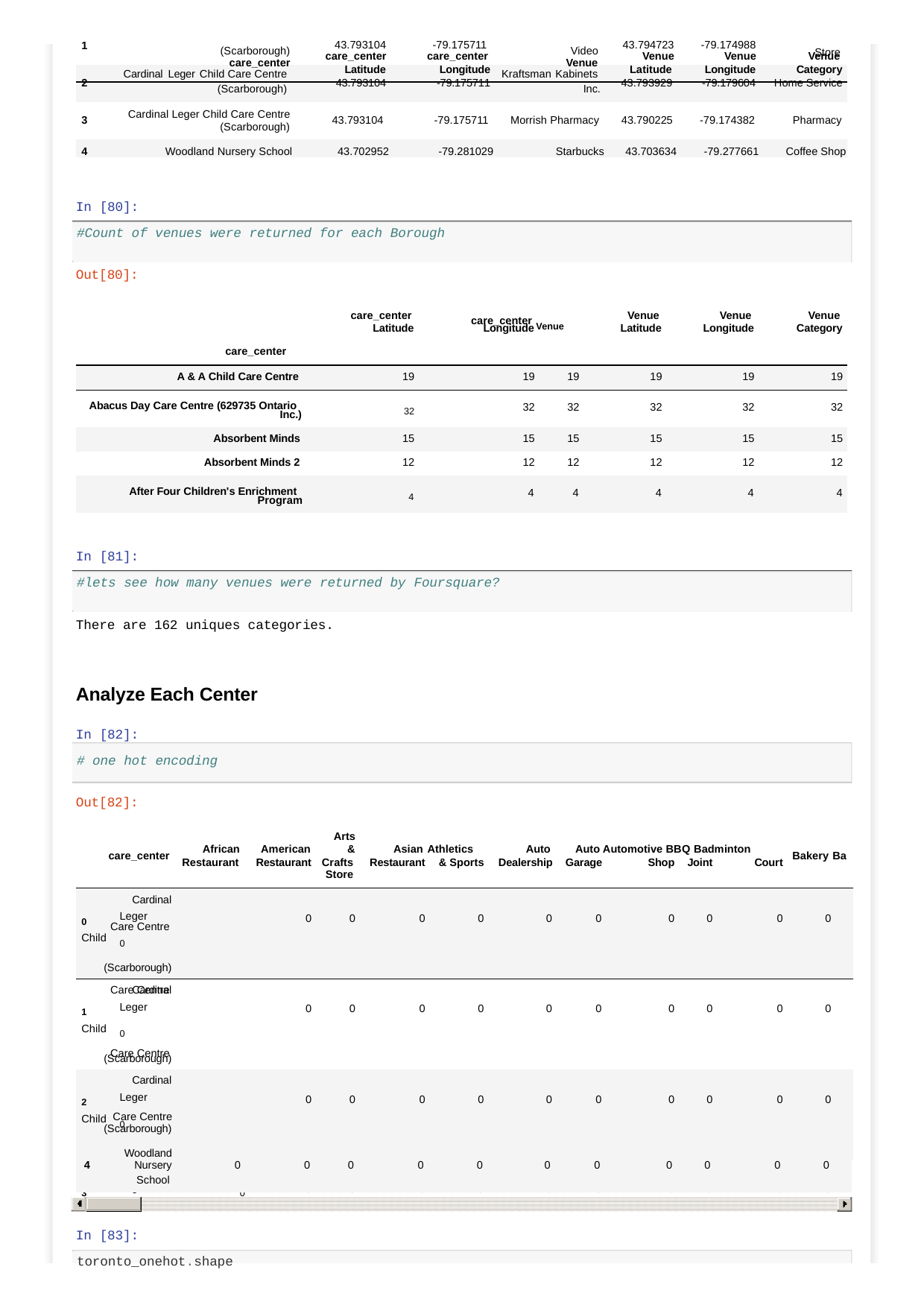

1
43.793104
care_center
-79.175711
care_center
43.794723
Venue
-79.174988
Venue
(Scarborough)
care_center
Video
Venue
Store
Venue
| Cardinal | Leger | Child Care Centre | Latitude | Longitude | Kraftsman | Kabinets | Latitude | Longitude | Category |
| --- | --- | --- | --- | --- | --- | --- | --- | --- | --- |
| 2 | (Scarborough) |  | 43.793104 | -79.175711 | Inc. |  | 43.793929 | -79.179604 | Home Service |
Cardinal Leger Child Care Centre
(Scarborough)
3
43.793104	-79.175711	Morrish Pharmacy	43.790225	-79.174382	Pharmacy
4	Woodland Nursery School	43.702952	-79.281029	Starbucks	43.703634	-79.277661	Coffee Shop
In [80]:
#Count of venues were returned for each Borough

Out[80]:

care_center
care_center Venue
Venue
Venue
Venue
| Latitude care\_center | Longitude |  | Latitude | Longitude | Category |
| --- | --- | --- | --- | --- | --- |
| A & A Child Care Centre 19 | 19 | 19 | 19 | 19 | 19 |
| Abacus Day Care Centre (629735 Ontario 32 | 32 | 32 | 32 | 32 | 32 |
| Absorbent Minds 15 | 15 | 15 | 15 | 15 | 15 |
| Absorbent Minds 2 12 | 12 | 12 | 12 | 12 | 12 |
| After Four Children's Enrichment 4 | 4 | 4 | 4 | 4 | 4 |
Inc.)
Program
In [81]:
#lets see how many venues were returned by Foursquare?

There are 162 uniques categories.

Analyze Each Center

In [82]:
# one hot encoding

Out[82]:

Arts
American	&
African
Asian Athletics
Auto
Auto Automotive BBQ Badminton
care_center
Bakery Ba
| Restaurant | Restaurant | Crafts Store | Restaurant | & Sports | Dealership | Garage | Shop | Joint | Court |  |
| --- | --- | --- | --- | --- | --- | --- | --- | --- | --- | --- |
| Cardinal 0 Leger Child 0 (Scarborough) | 0 | 0 | 0 | 0 | 0 | 0 | 0 | 0 | 0 | 0 |
| Cardinal 1 Leger Child 0 (Scarborough) | 0 | 0 | 0 | 0 | 0 | 0 | 0 | 0 | 0 | 0 |
| Cardinal 2 Leger Child 0 (Scarborough) | 0 | 0 | 0 | 0 | 0 | 0 | 0 | 0 | 0 | 0 |
| Cardinal 3 Leger Child 0 | 0 | 0 | 0 | 0 | 0 | 0 | 0 | 0 | 0 | 0 |
Care Centre
Care Centre
Care Centre
| Care Centre (Scarborough) |  |  |  |  |  |  |  |  |  |  |  |
| --- | --- | --- | --- | --- | --- | --- | --- | --- | --- | --- | --- |
| Woodland 4 Nursery | 0 | 0 | 0 | 0 | 0 | 0 | 0 | 0 | 0 | 0 | 0 |
| School |  |  |  |  |  |  |  |  |  |  |  |

In [83]:
toronto_onehot.shape